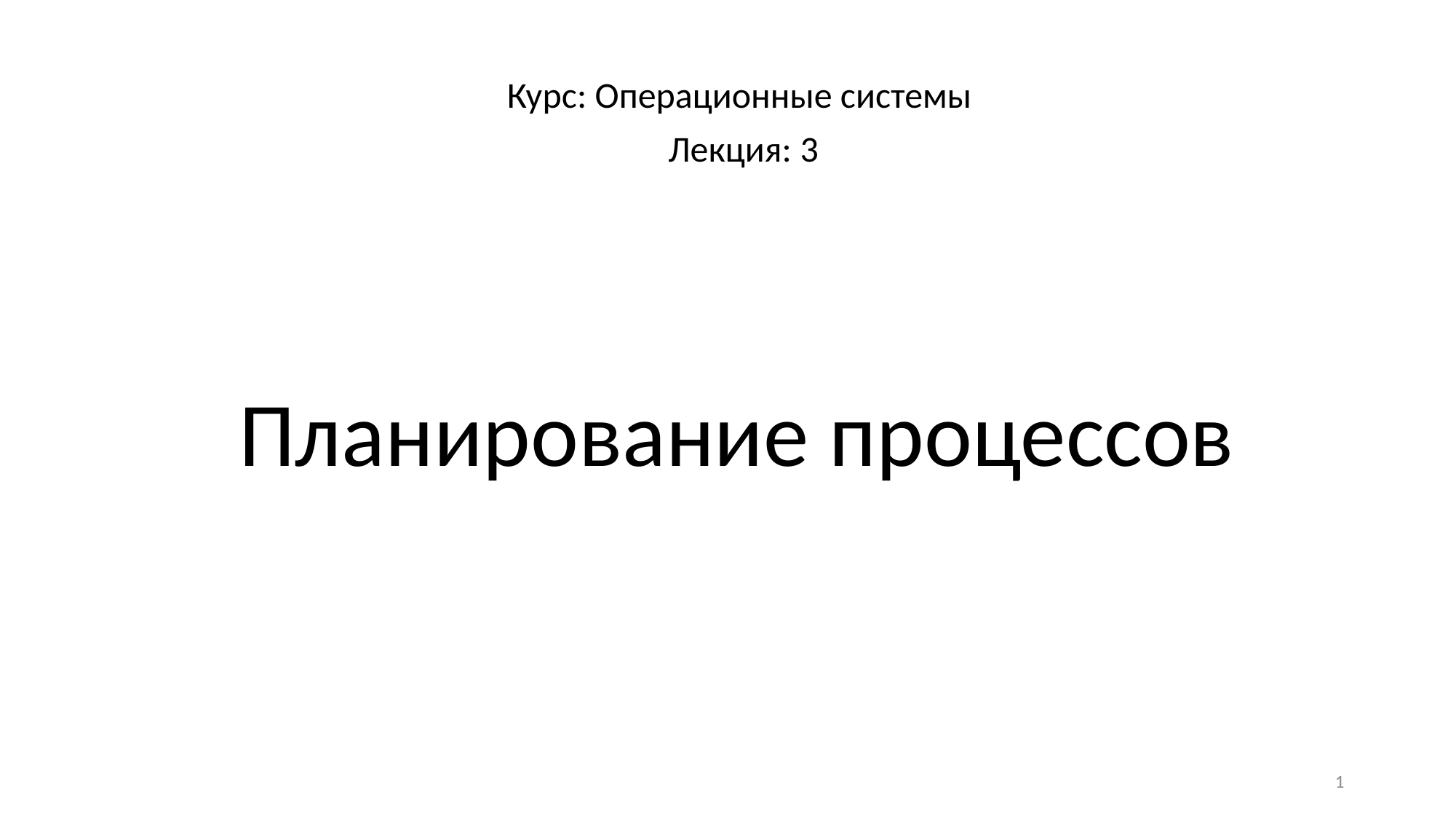

Курс: Операционные системы
Лекция: 3
# Планирование процессов
1